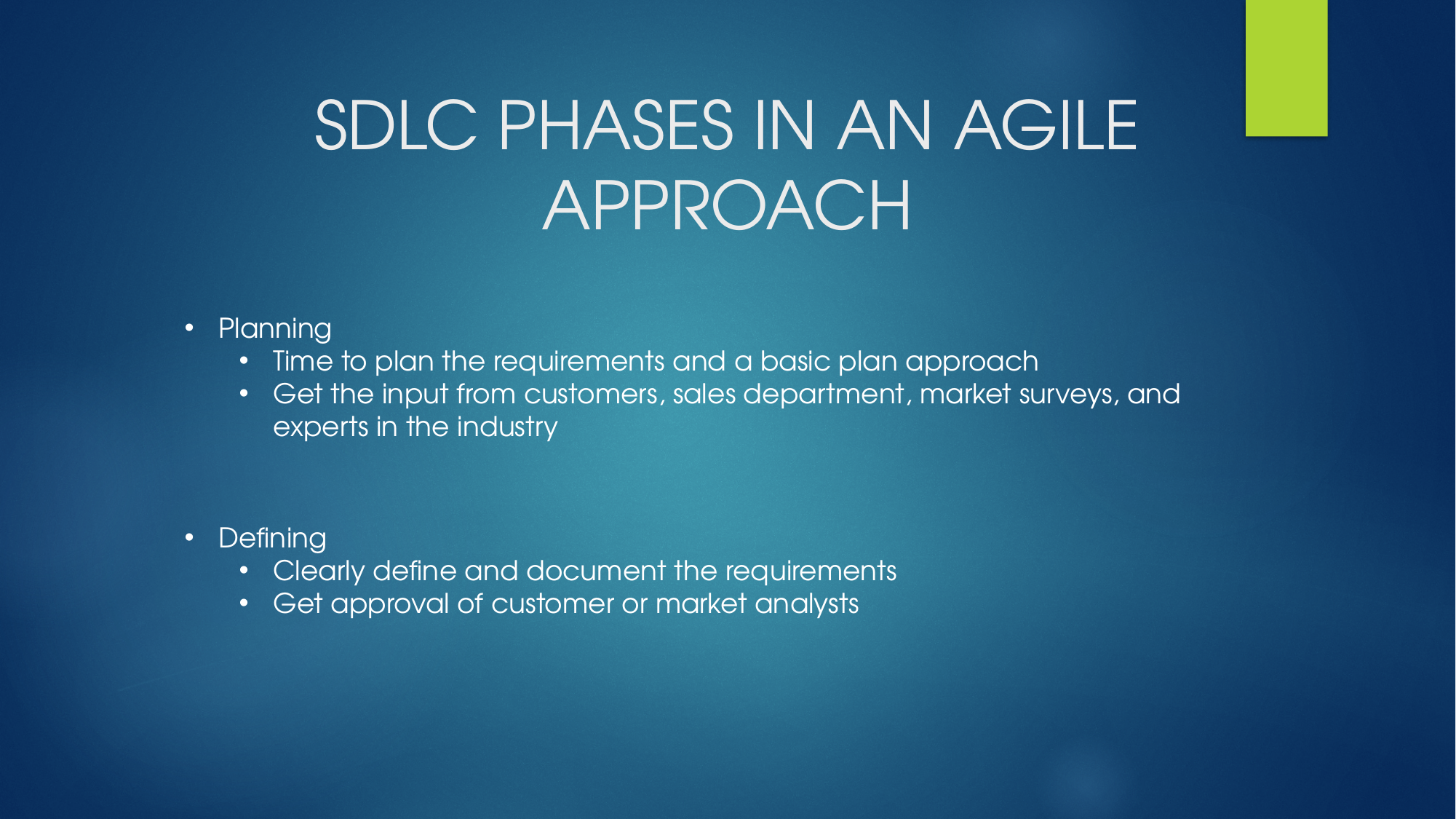

# SDLC PHASES IN AN AGILE APPROACH
Planning
Time to plan the requirements and a basic plan approach
Get the input from customers, sales department, market surveys, and experts in the industry

Defining
Clearly define and document the requirements
Get approval of customer or market analysts